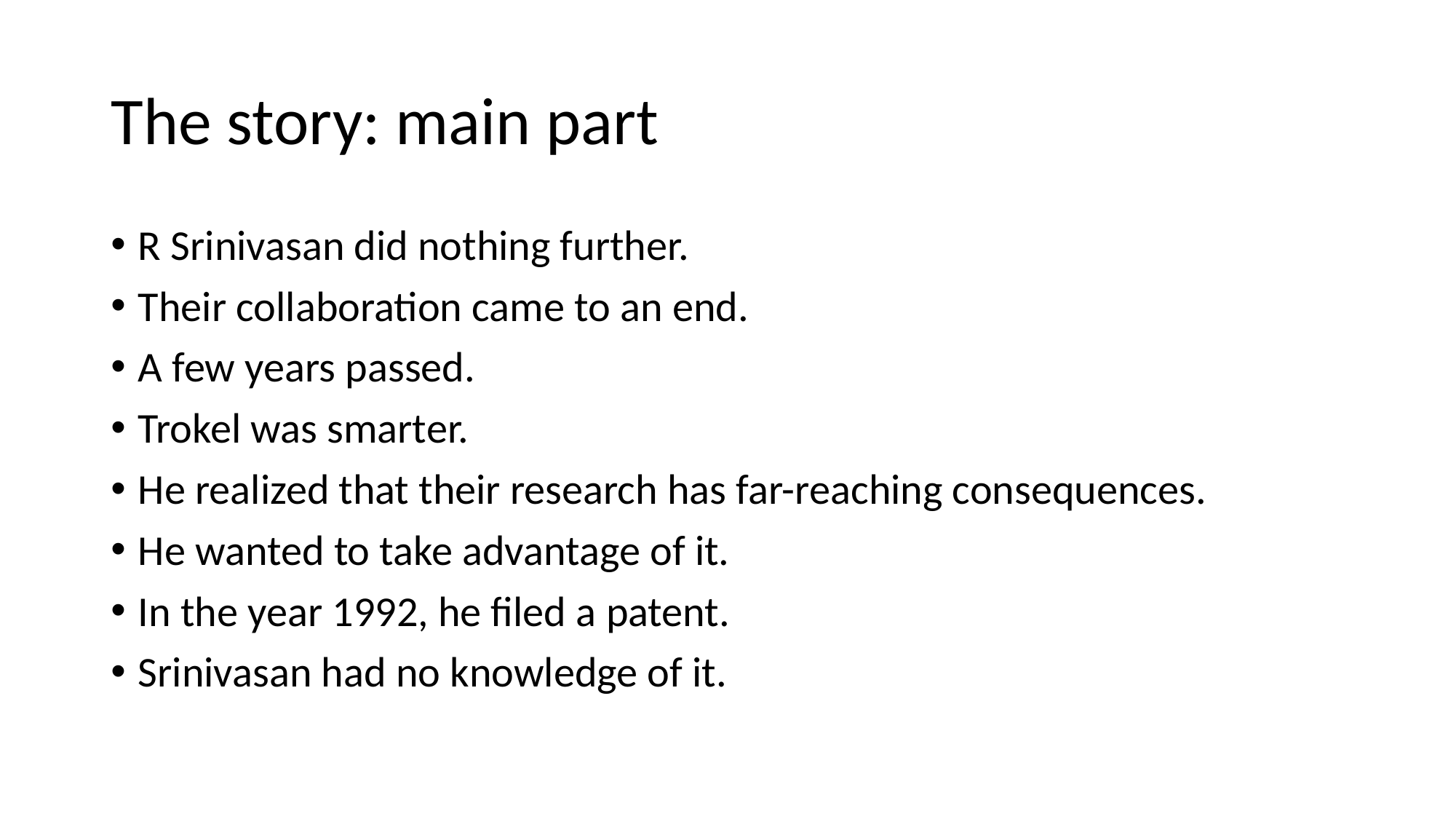

# The story: main part
R Srinivasan did nothing further.
Their collaboration came to an end.
A few years passed.
Trokel was smarter.
He realized that their research has far-reaching consequences.
He wanted to take advantage of it.
In the year 1992, he filed a patent.
Srinivasan had no knowledge of it.